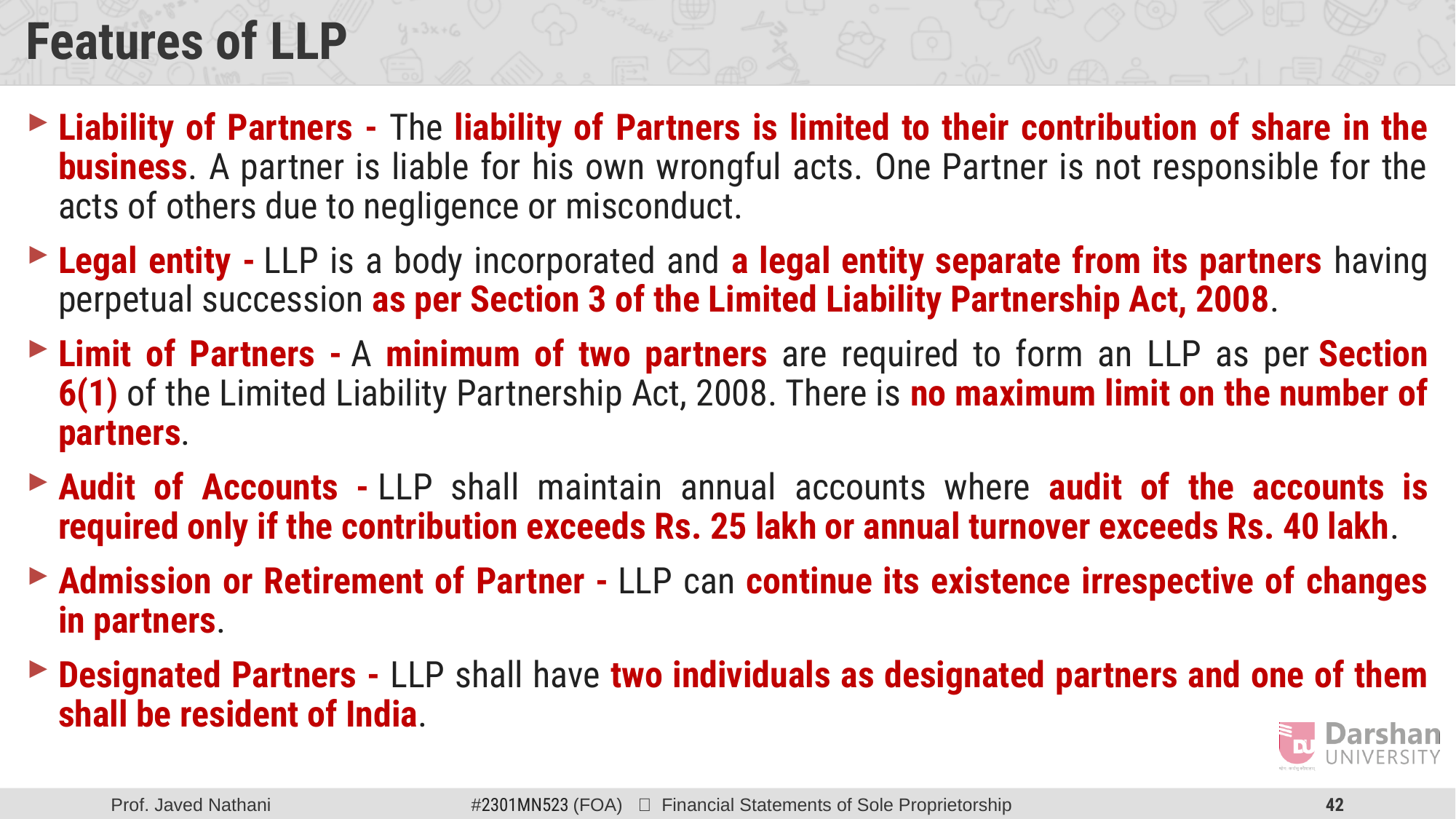

# Features of LLP
Liability of Partners - The liability of Partners is limited to their contribution of share in the business. A partner is liable for his own wrongful acts. One Partner is not responsible for the acts of others due to negligence or misconduct.
Legal entity - LLP is a body incorporated and a legal entity separate from its partners having perpetual succession as per Section 3 of the Limited Liability Partnership Act, 2008.
Limit of Partners - A minimum of two partners are required to form an LLP as per Section 6(1) of the Limited Liability Partnership Act, 2008. There is no maximum limit on the number of partners.
Audit of Accounts - LLP shall maintain annual accounts where audit of the accounts is required only if the contribution exceeds Rs. 25 lakh or annual turnover exceeds Rs. 40 lakh.
Admission or Retirement of Partner - LLP can continue its existence irrespective of changes in partners.
Designated Partners - LLP shall have two individuals as designated partners and one of them shall be resident of India.